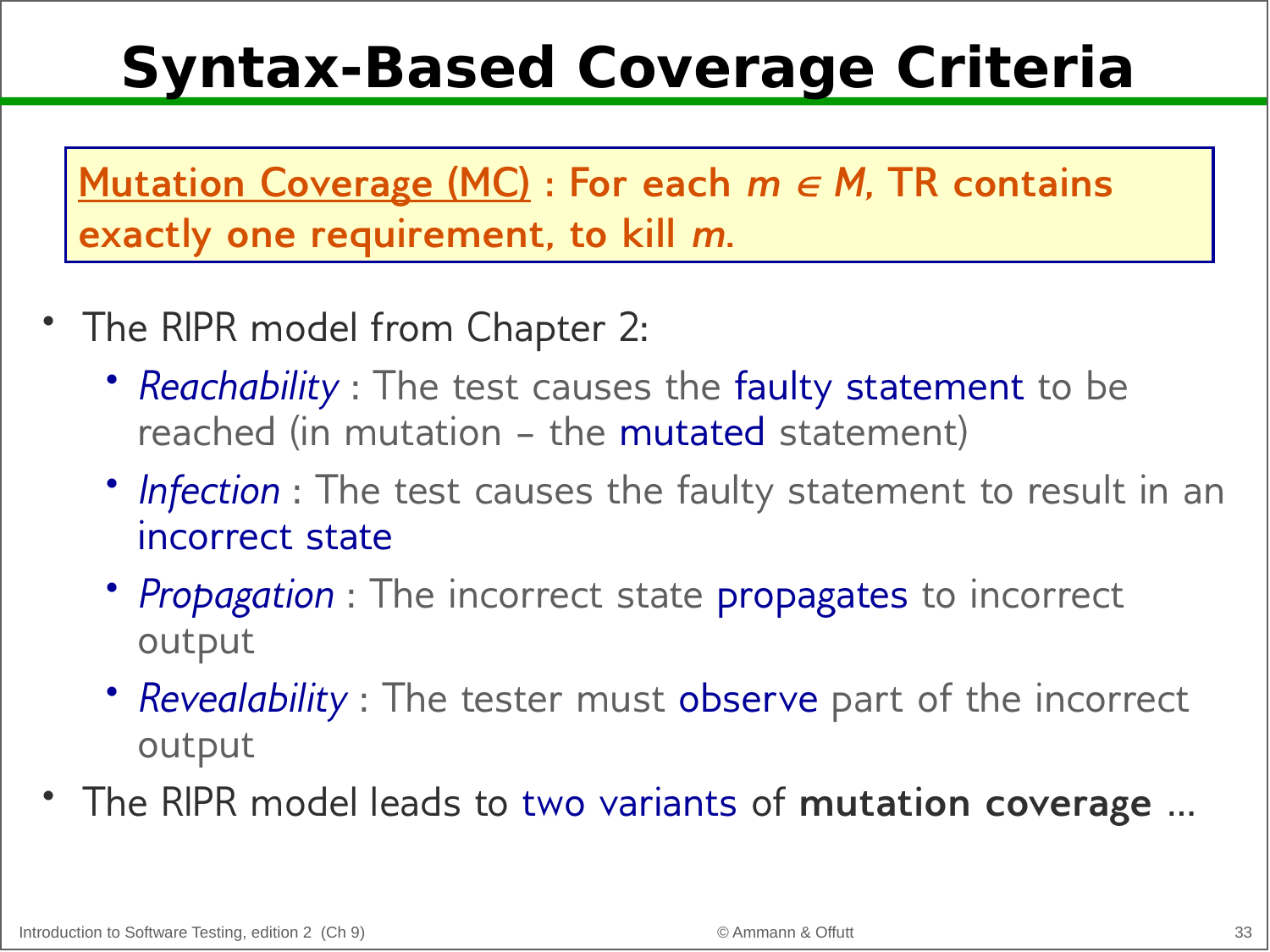

# Syntax-Based Coverage Criteria
Mutation Coverage (MC) : For each m ∈ M, TR contains exactly one requirement, to kill m.
The RIPR model from Chapter 2:
Reachability : The test causes the faulty statement to be reached (in mutation – the mutated statement)
Infection : The test causes the faulty statement to result in an incorrect state
Propagation : The incorrect state propagates to incorrect output
Revealability : The tester must observe part of the incorrect output
The RIPR model leads to two variants of mutation coverage …
33
© Ammann & Offutt
Introduction to Software Testing, edition 2  (Ch 9)